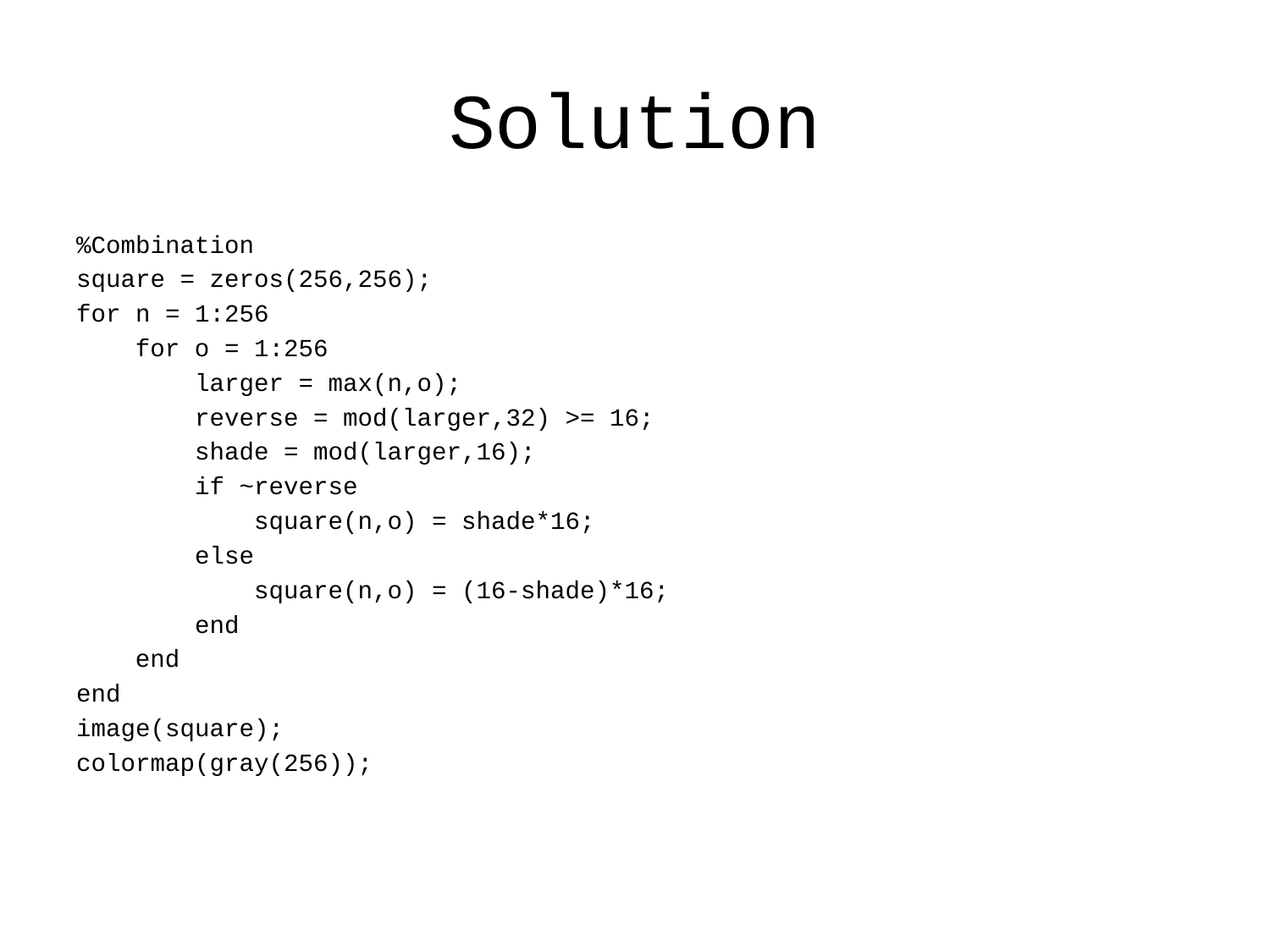

# Solution
%Combination
square = zeros(256,256);
for n = 1:256
    for o = 1:256
        larger = max(n,o);
        reverse = mod(larger,32) >= 16;
        shade = mod(larger,16);
        if ~reverse
            square(n,o) = shade*16;
        else
            square(n,o) = (16-shade)*16;
        end
    end
end
image(square);
colormap(gray(256));